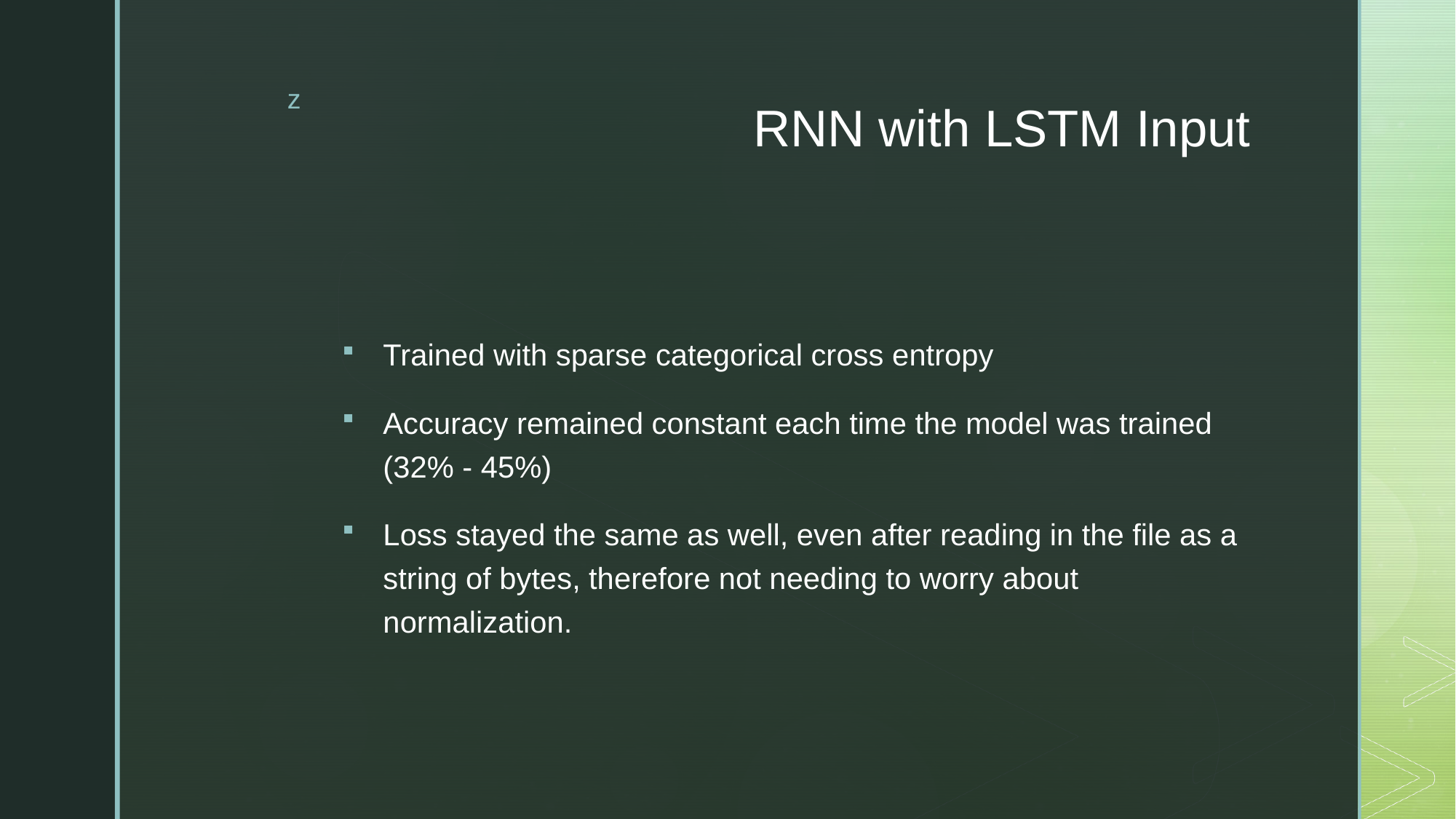

# RNN with LSTM Input
Trained with sparse categorical cross entropy
Accuracy remained constant each time the model was trained (32% - 45%)
Loss stayed the same as well, even after reading in the file as a string of bytes, therefore not needing to worry about normalization.